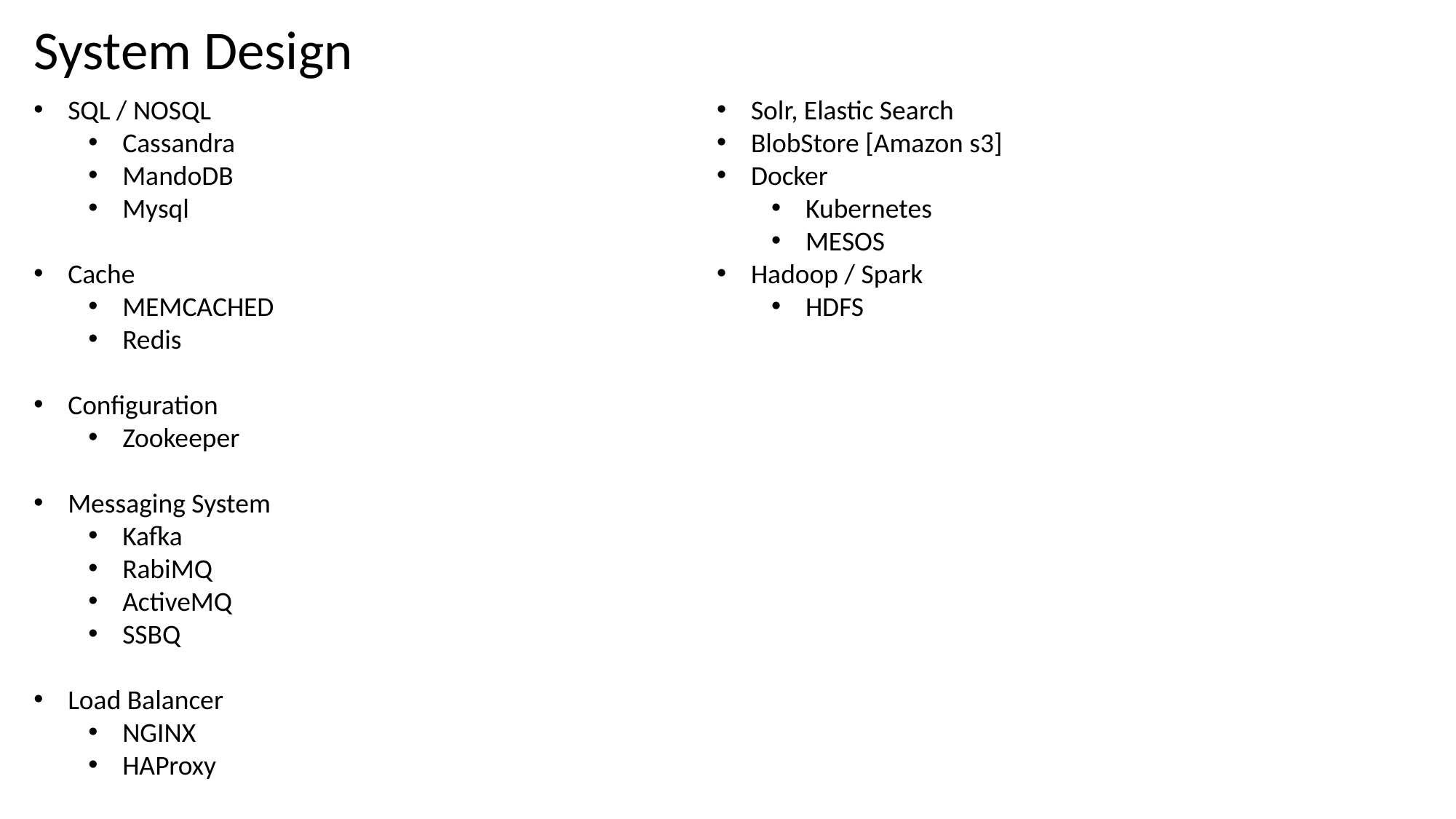

System Design
SQL / NOSQL
Cassandra
MandoDB
Mysql

Cache
MEMCACHED
Redis

Configuration
Zookeeper

Messaging System
Kafka
RabiMQ
ActiveMQ
SSBQ

Load Balancer
NGINX
HAProxy
Solr, Elastic Search
BlobStore [Amazon s3]
Docker
Kubernetes
MESOS
Hadoop / Spark
HDFS